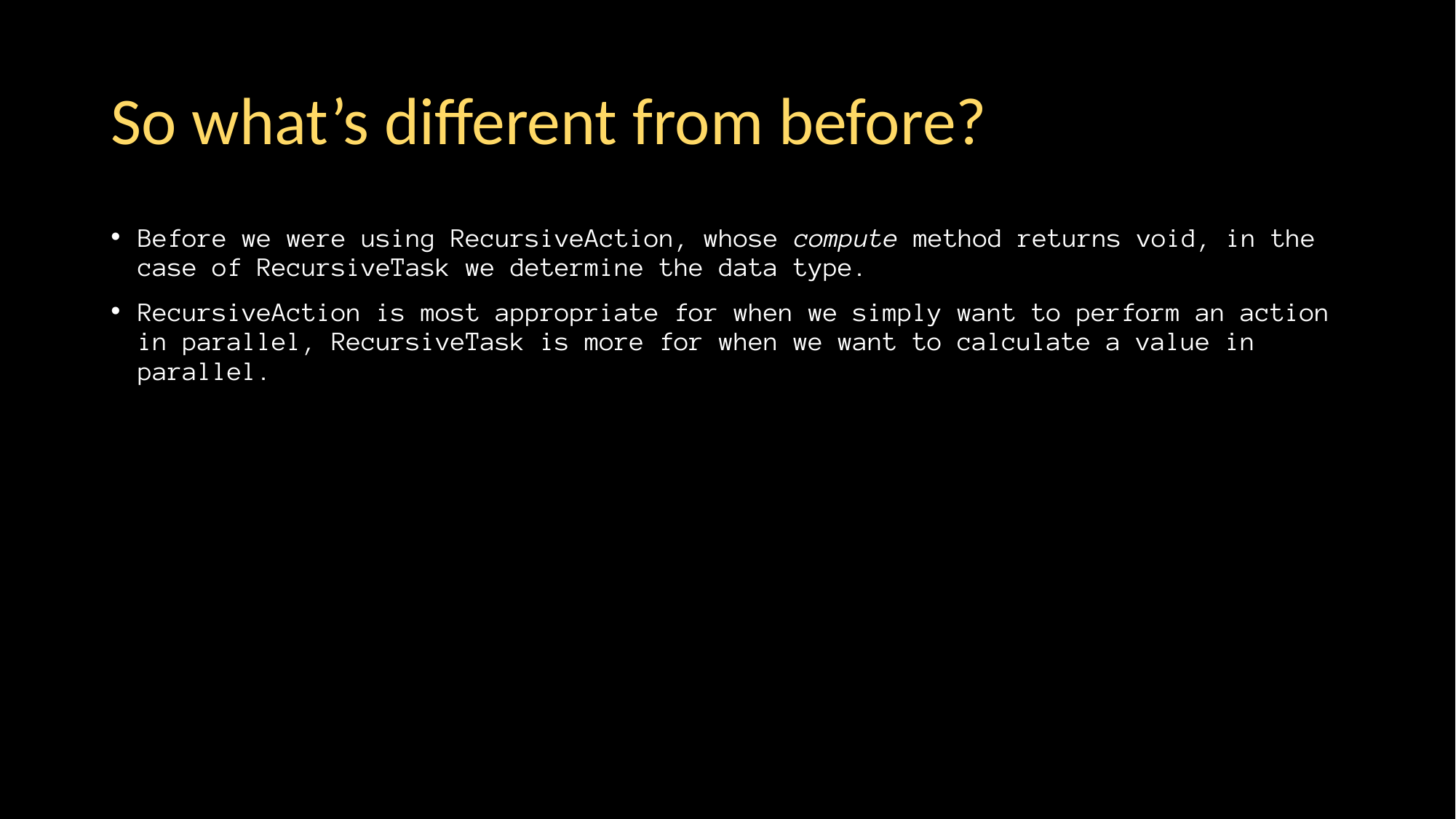

# So what’s different from before?
Before we were using RecursiveAction, whose compute method returns void, in the case of RecursiveTask we determine the data type.
RecursiveAction is most appropriate for when we simply want to perform an action in parallel, RecursiveTask is more for when we want to calculate a value in parallel.